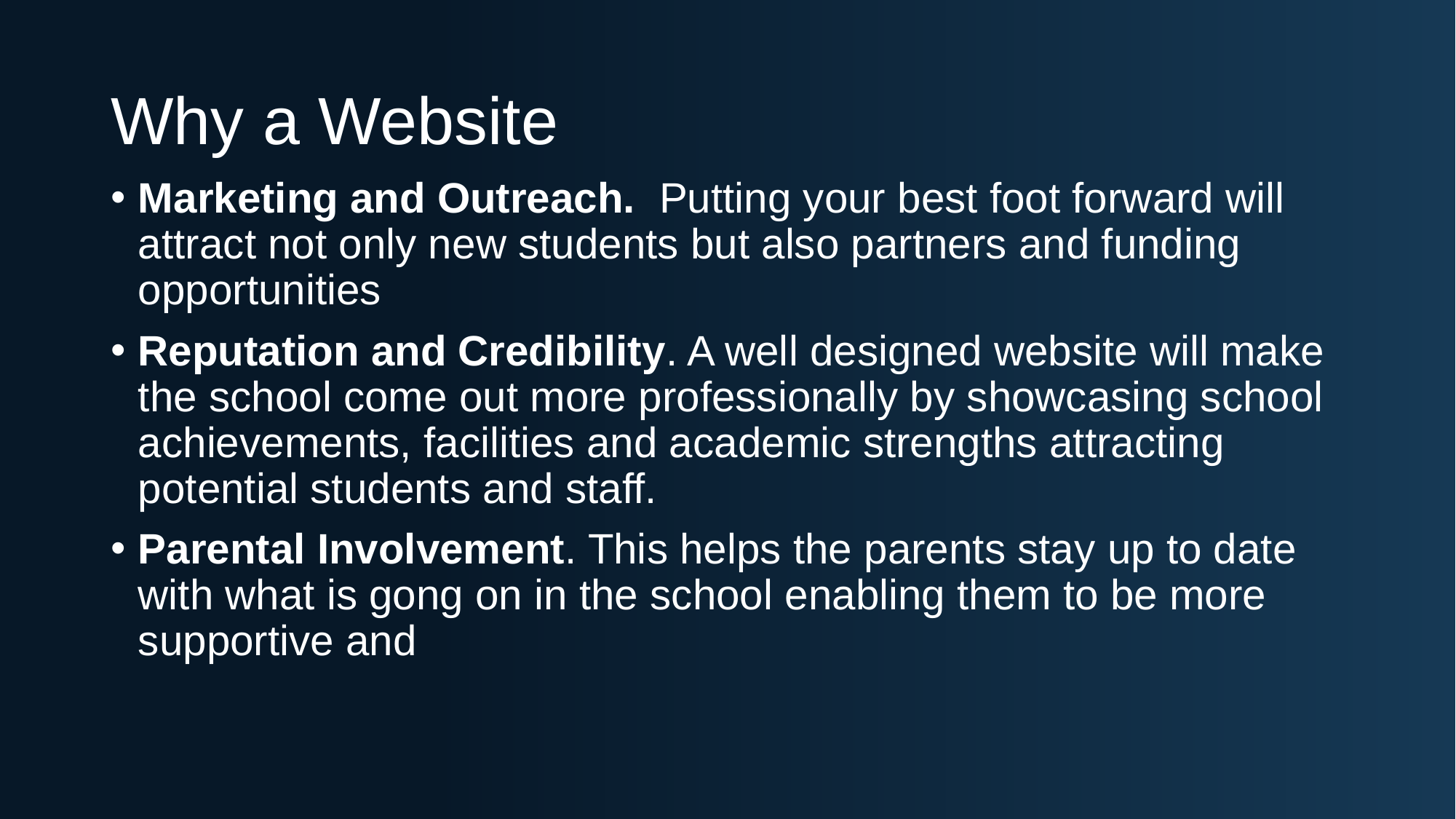

# Why a Website
Marketing and Outreach.  Putting your best foot forward will attract not only new students but also partners and funding opportunities
Reputation and Credibility. A well designed website will make the school come out more professionally by showcasing school achievements, facilities and academic strengths attracting potential students and staff.
Parental Involvement. This helps the parents stay up to date with what is gong on in the school enabling them to be more supportive and